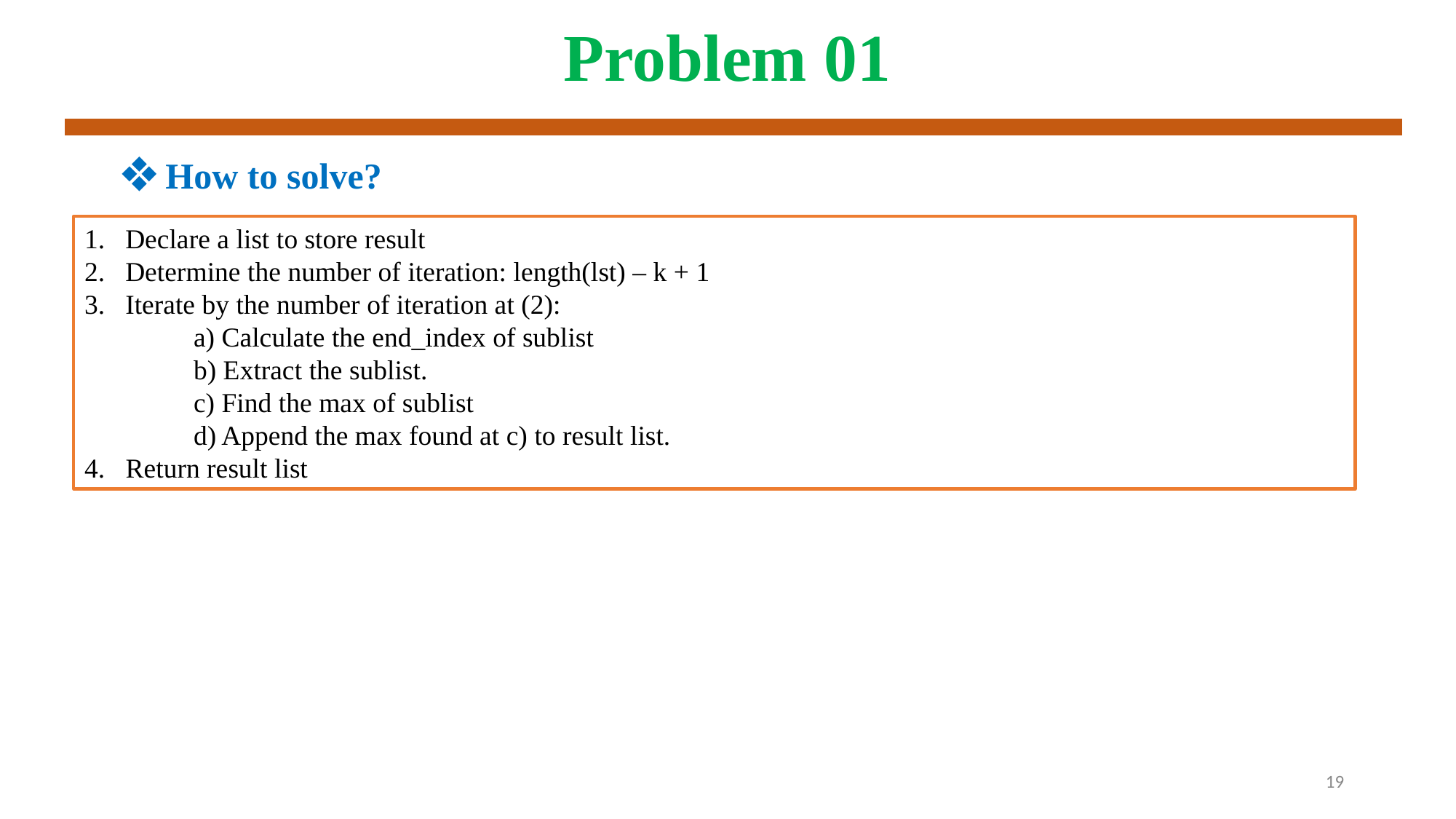

# Problem 01

How to solve?
Declare a list to store result
Determine the number of iteration: length(lst) – k + 1
Iterate by the number of iteration at (2):
	a) Calculate the end_index of sublist
	b) Extract the sublist.
	c) Find the max of sublist
	d) Append the max found at c) to result list.
4.   Return result list
19